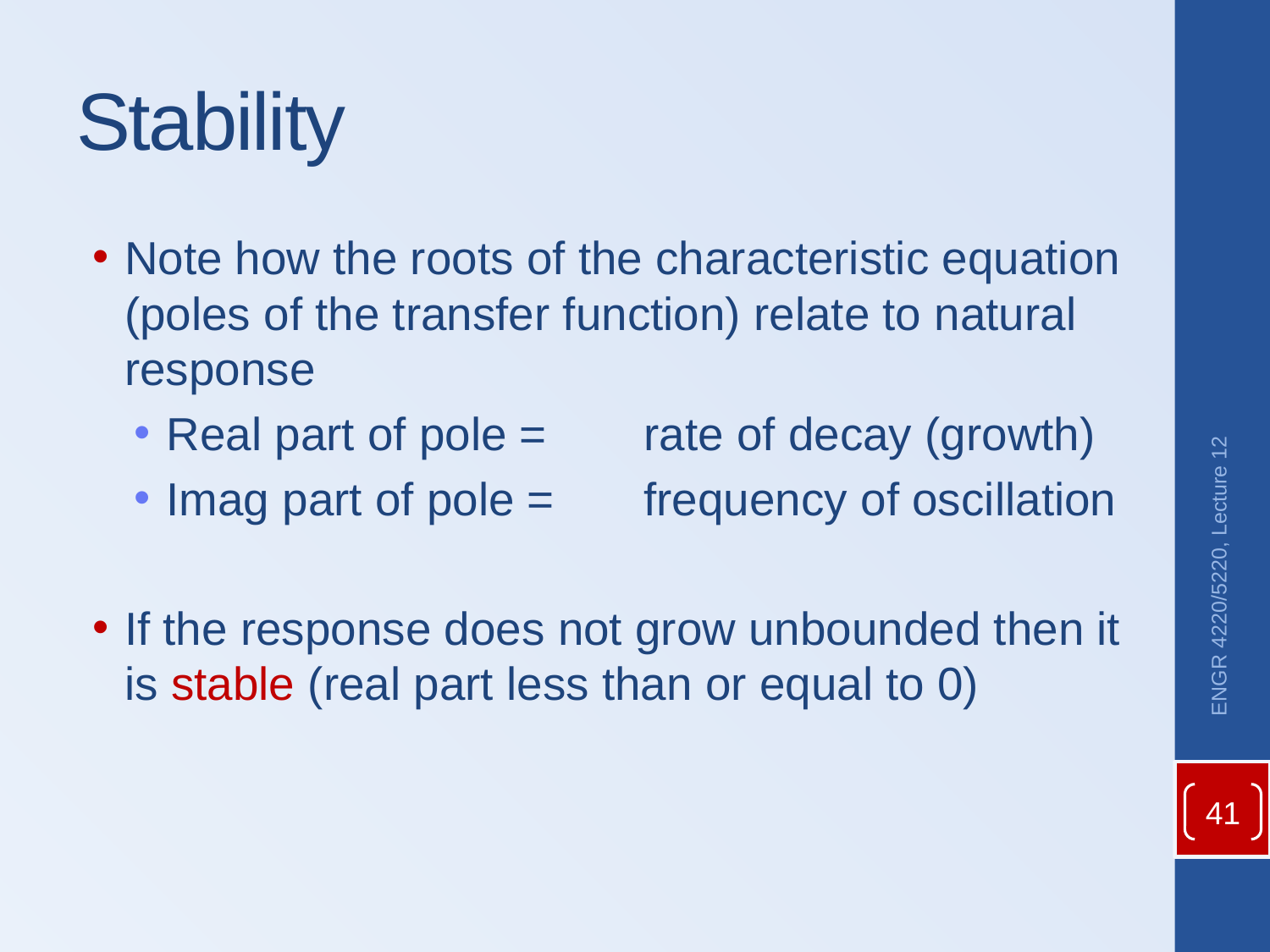

# Stability
Note how the roots of the characteristic equation (poles of the transfer function) relate to natural response
Real part of pole = 	rate of decay (growth)
Imag part of pole = 	frequency of oscillation

If the response does not grow unbounded then it is stable (real part less than or equal to 0)

ENGR 4220/5220, Lecture 12
41